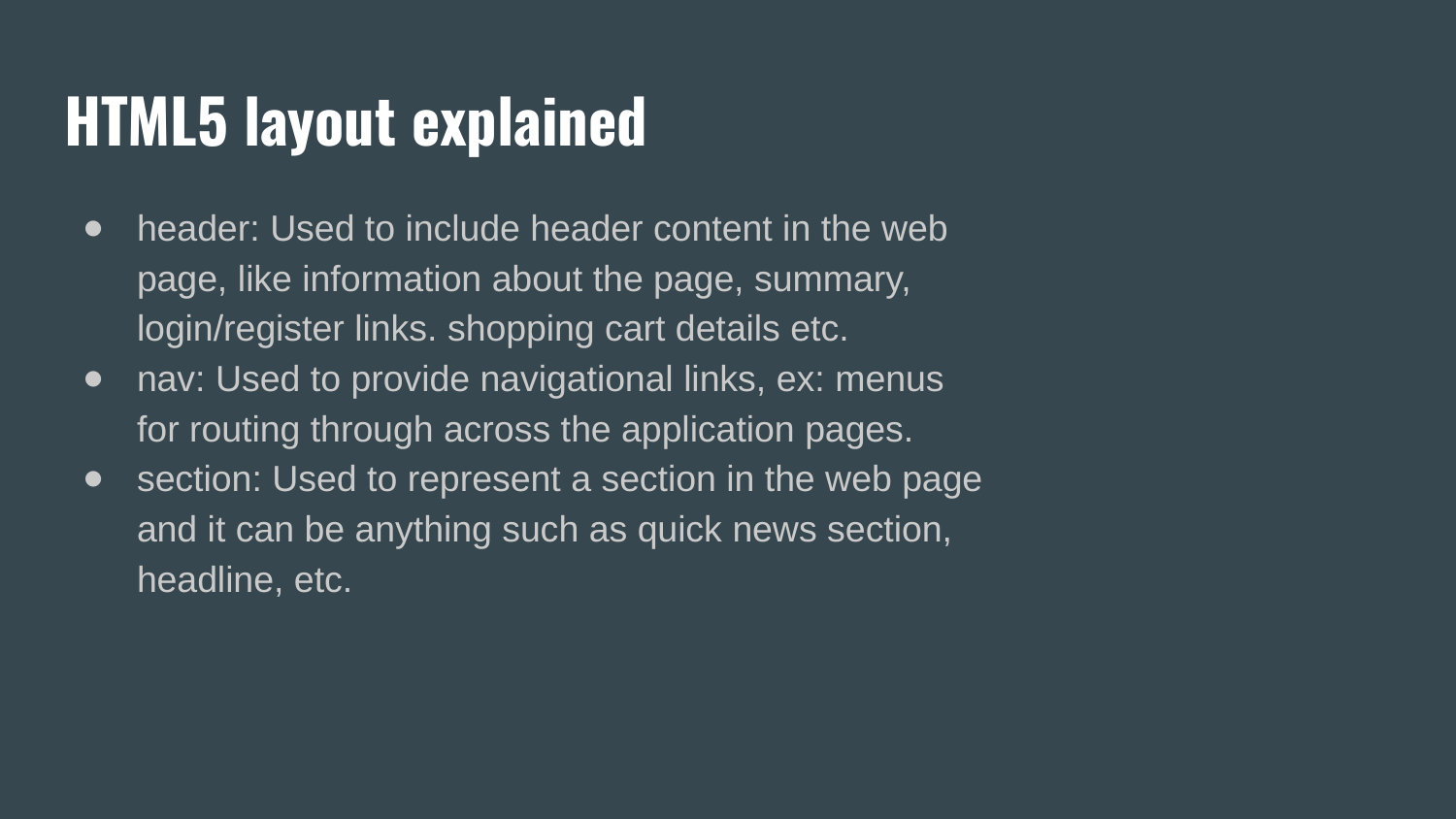

# HTML5 layout explained
header: Used to include header content in the web page, like information about the page, summary, login/register links. shopping cart details etc.
nav: Used to provide navigational links, ex: menus for routing through across the application pages.
section: Used to represent a section in the web page and it can be anything such as quick news section, headline, etc.